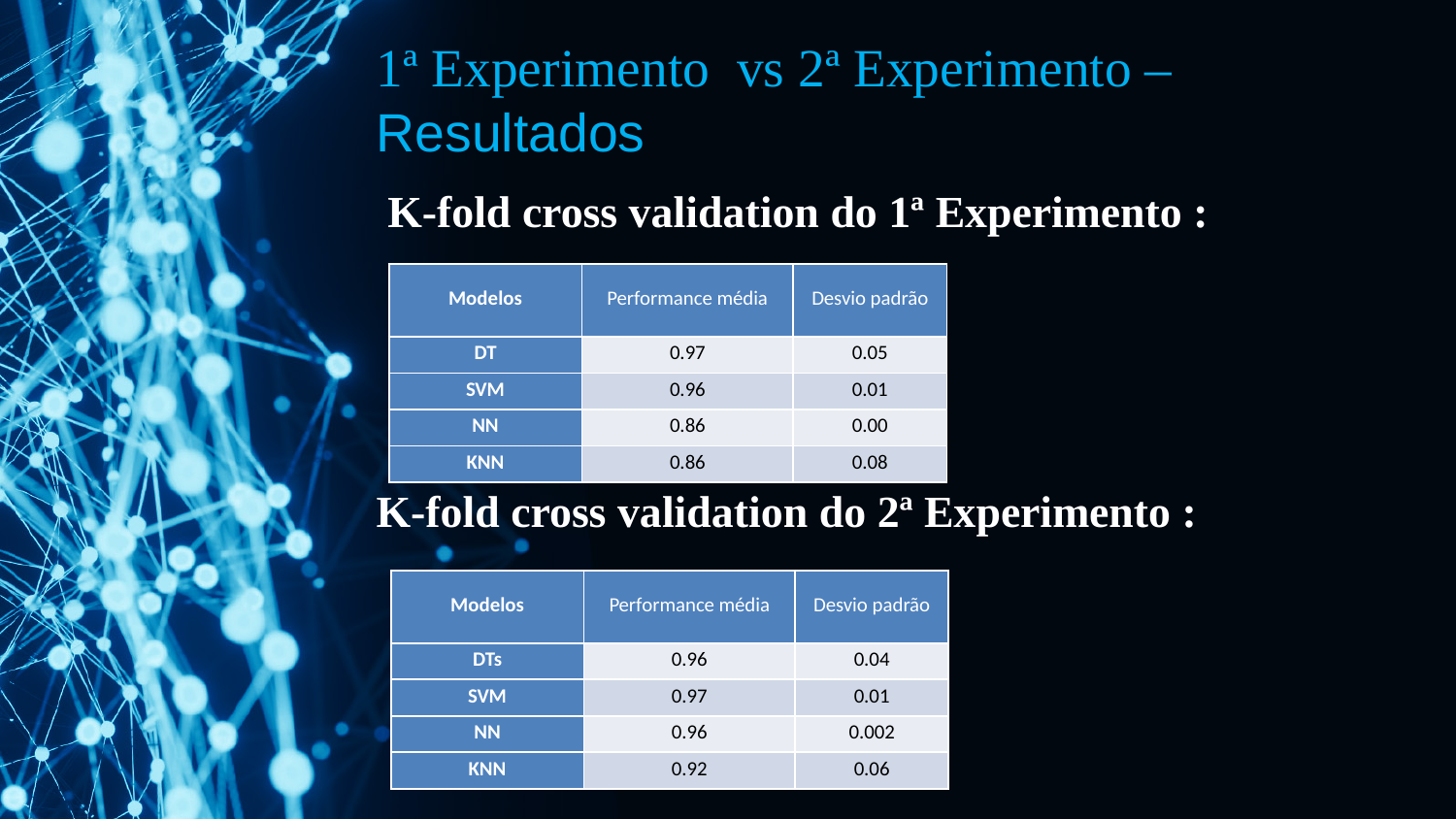

# 1ª Experimento  vs 2ª Experimento – Resultados
 K-fold cross validation do 1ª Experimento :

K-fold cross validation do 2ª Experimento :

| Modelos | Performance média | Desvio padrão |
| --- | --- | --- |
| DT | 0.97 | 0.05 |
| SVM | 0.96 | 0.01 |
| NN | 0.86 | 0.00 |
| KNN | 0.86 | 0.08 |
| Modelos | Performance média | Desvio padrão |
| --- | --- | --- |
| DTs | 0.96 | 0.04 |
| SVM | 0.97 | 0.01 |
| NN | 0.96 | 0.002 |
| KNN | 0.92 | 0.06 |